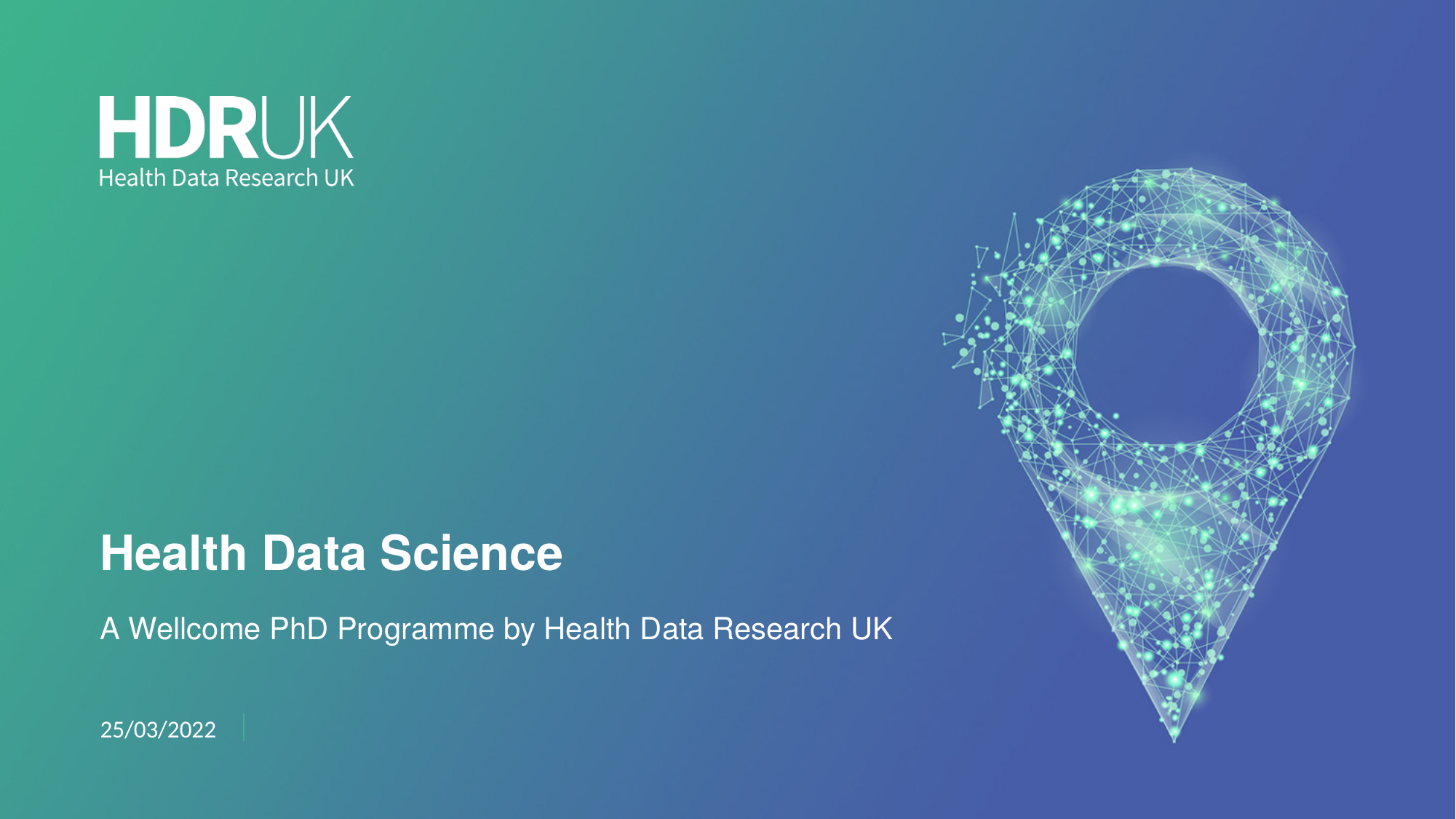

# Health Data Science
A Wellcome PhD Programme by Health Data Research UK